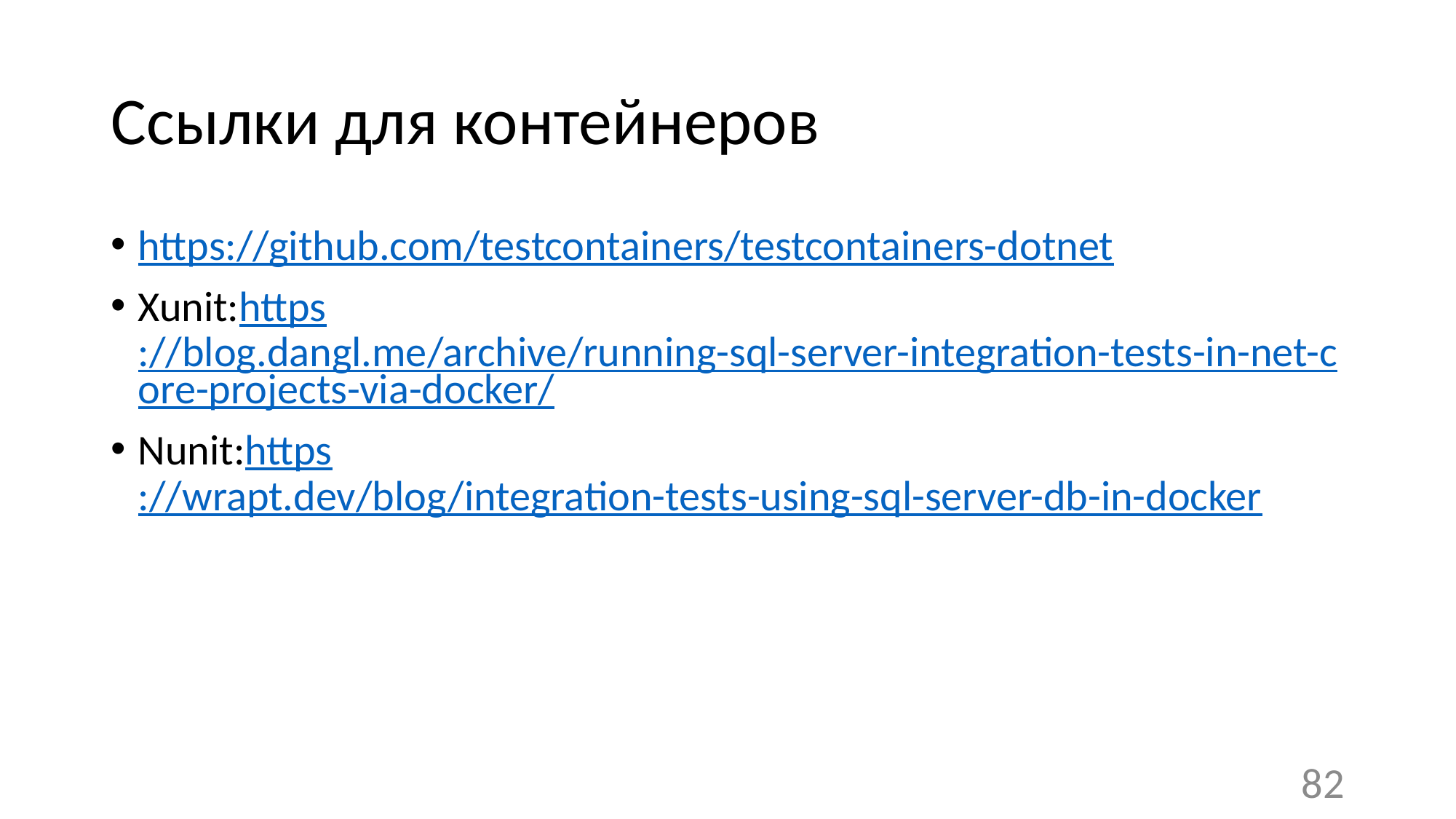

# Ссылки для контейнеров
https://github.com/testcontainers/testcontainers-dotnet
Xunit:https://blog.dangl.me/archive/running-sql-server-integration-tests-in-net-core-projects-via-docker/
Nunit:https://wrapt.dev/blog/integration-tests-using-sql-server-db-in-docker

82